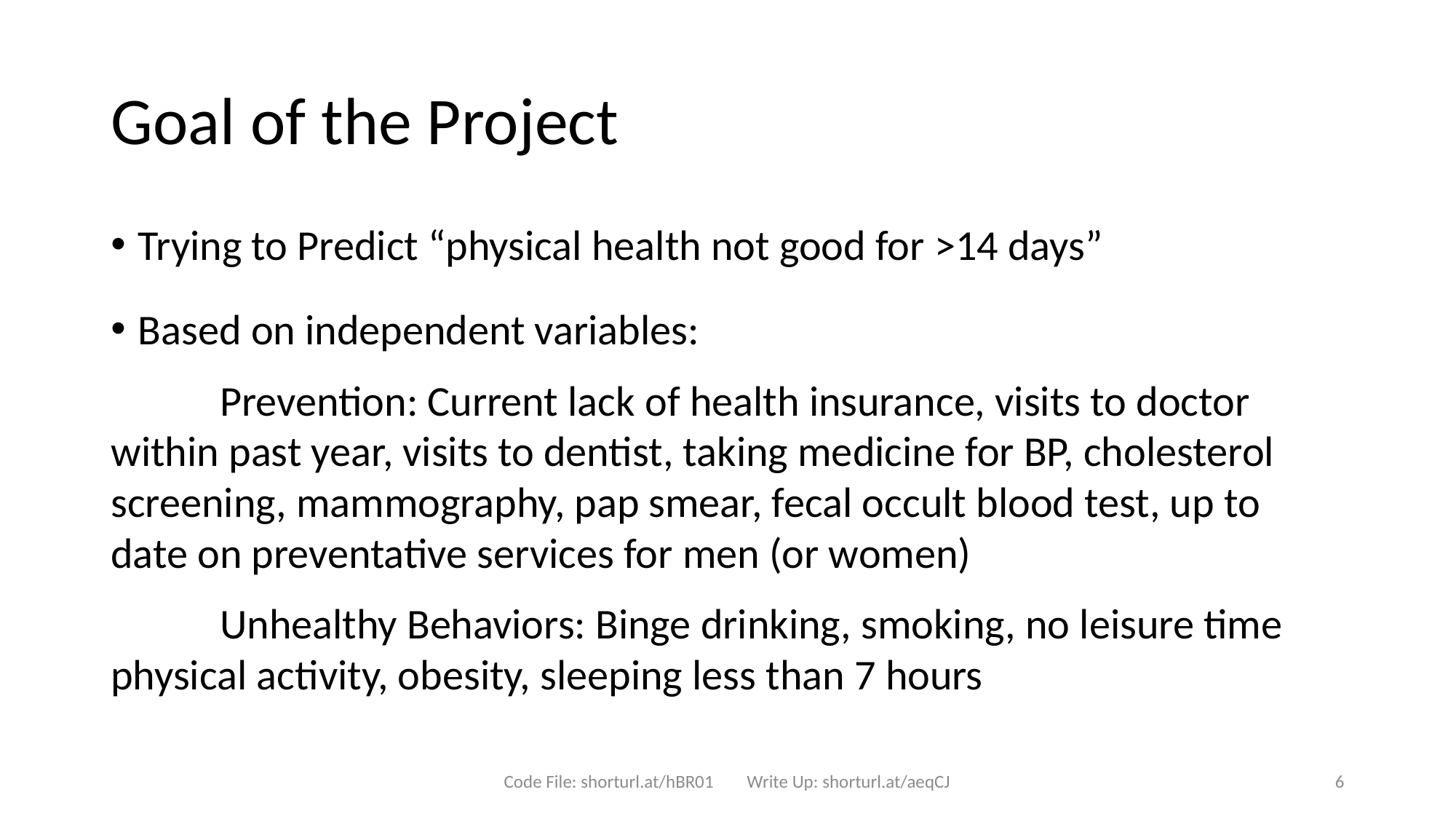

# Goal of the Project
Trying to Predict “physical health not good for >14 days”

Based on independent variables:

	Prevention: Current lack of health insurance, visits to doctor within past year, visits to dentist, taking medicine for BP, cholesterol screening, mammography, pap smear, fecal occult blood test, up to date on preventative services for men (or women)

	Unhealthy Behaviors: Binge drinking, smoking, no leisure time physical activity, obesity, sleeping less than 7 hours

Code File: shorturl.at/hBR01        Write Up: shorturl.at/aeqCJ
6